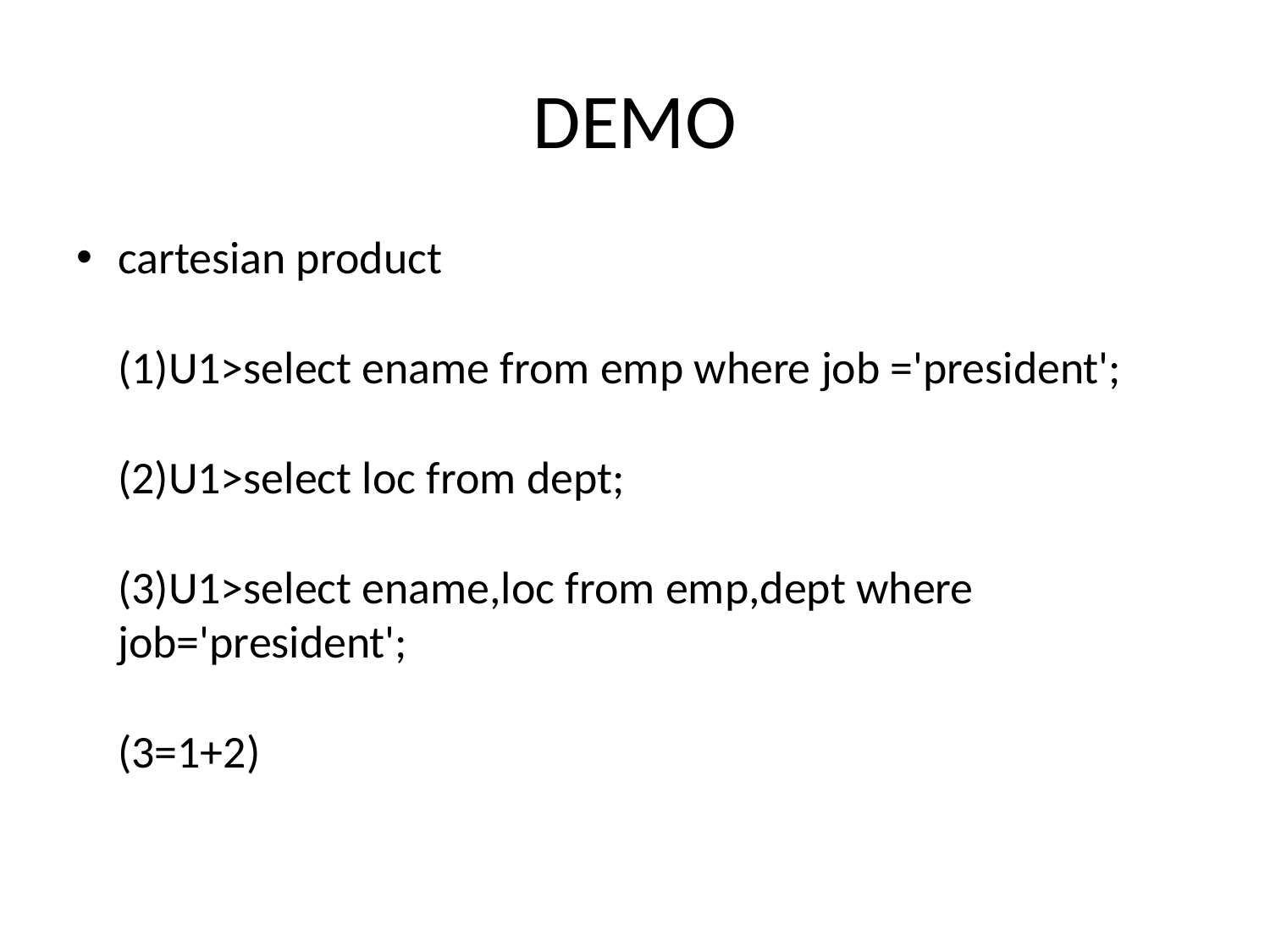

# DEMO
cartesian product
(1)U1>select ename from emp where job ='president';
(2)U1>select loc from dept;
(3)U1>select ename,loc from emp,dept where job='president';
(3=1+2)